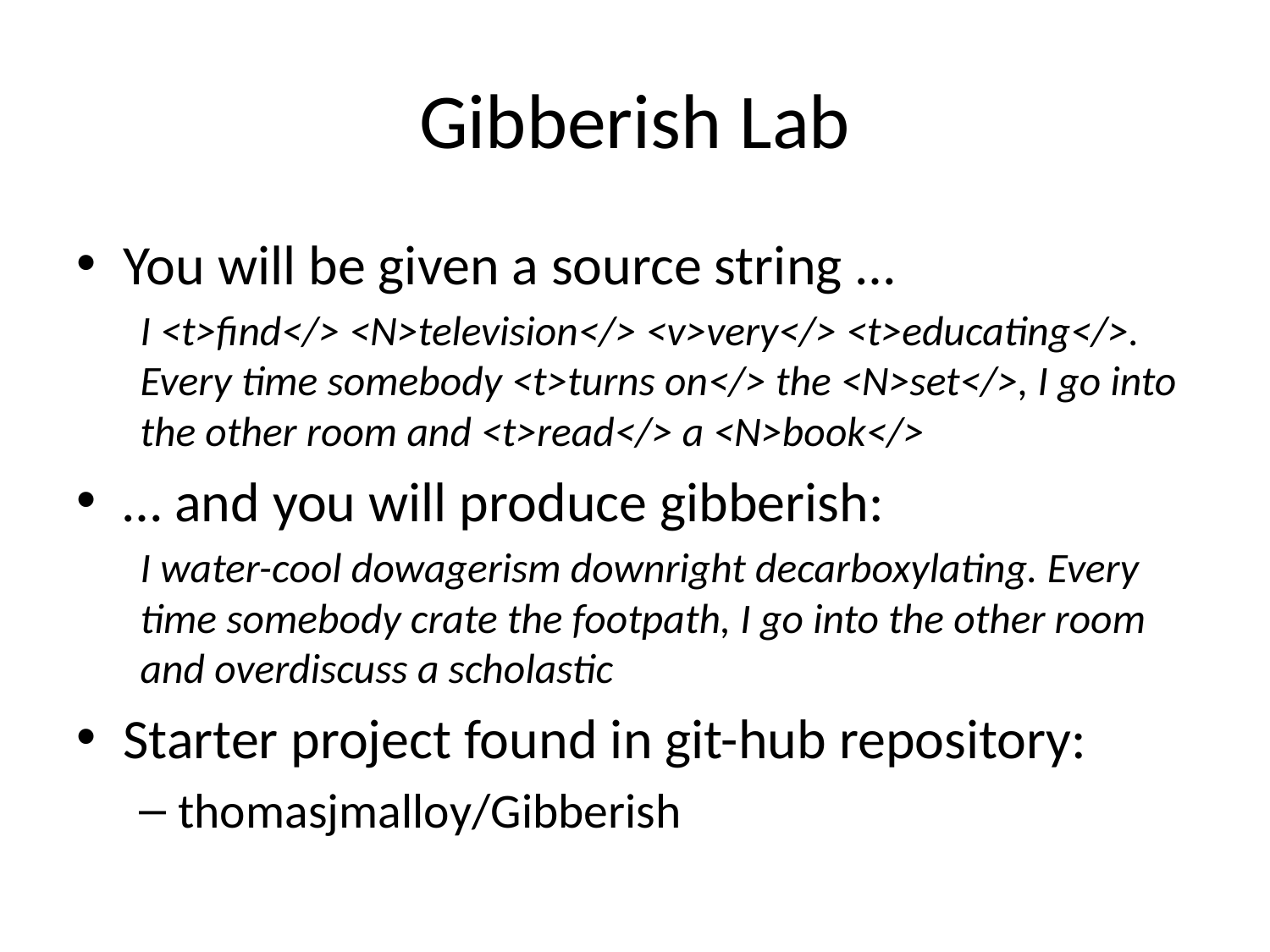

# Gibberish Lab
You will be given a source string …
I <t>find</> <N>television</> <v>very</> <t>educating</>. Every time somebody <t>turns on</> the <N>set</>, I go into the other room and <t>read</> a <N>book</>
… and you will produce gibberish:
I water-cool dowagerism downright decarboxylating. Every time somebody crate the footpath, I go into the other room and overdiscuss a scholastic
Starter project found in git-hub repository:
thomasjmalloy/Gibberish